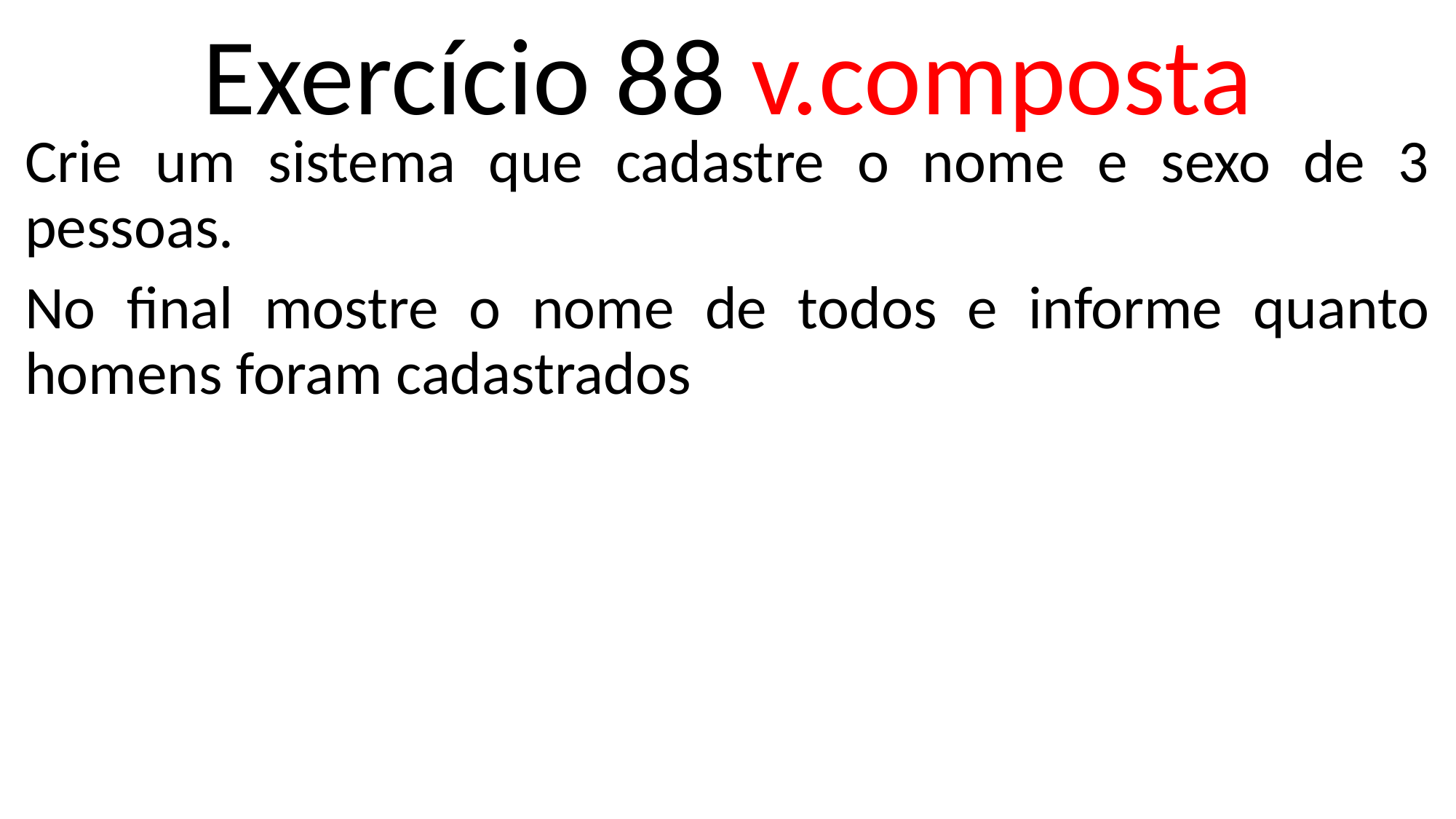

# Exercício 88 v.composta
Crie um sistema que cadastre o nome e sexo de 3 pessoas.
No final mostre o nome de todos e informe quanto homens foram cadastrados